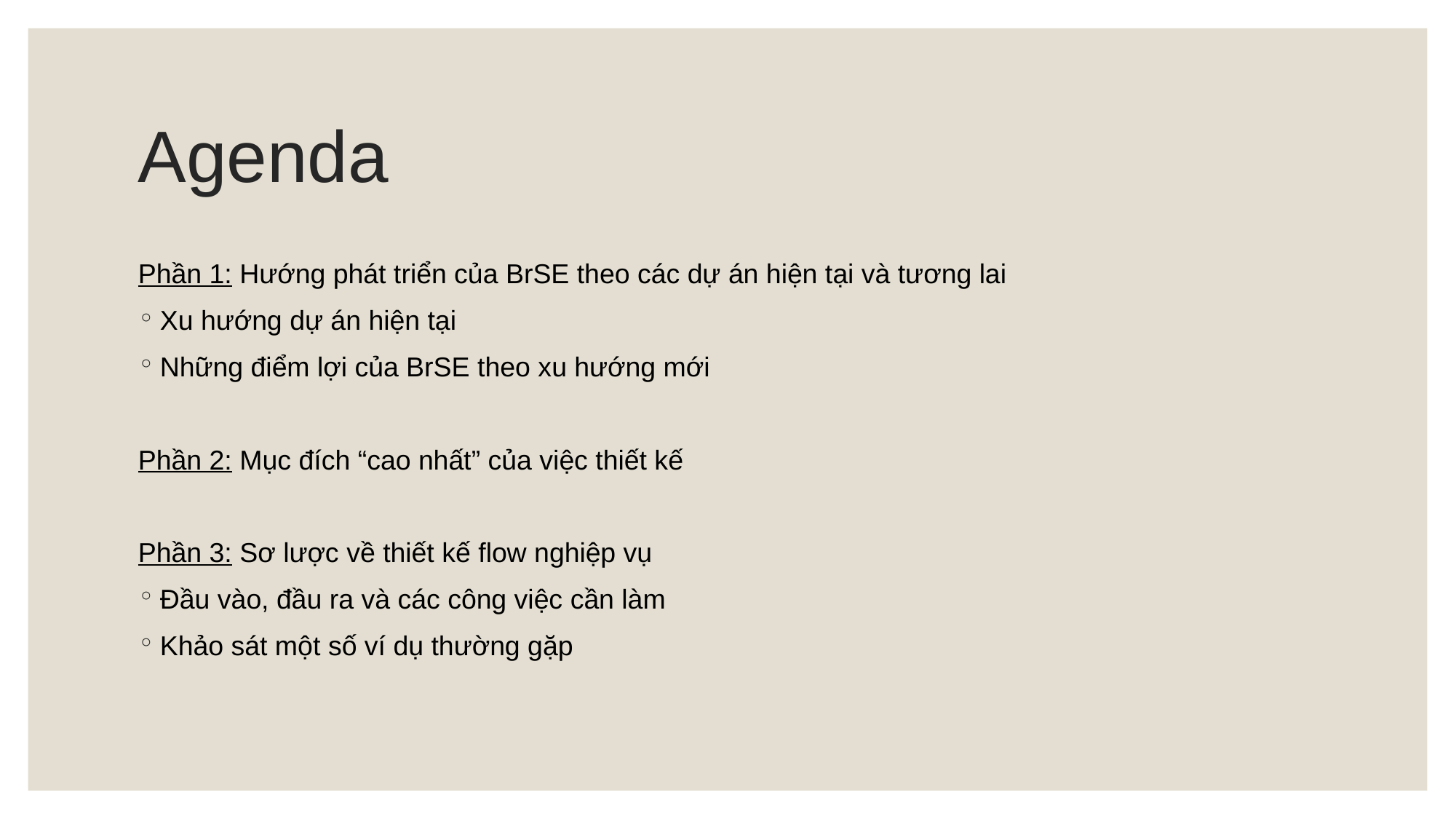

# Agenda
Phần 1: Hướng phát triển của BrSE theo các dự án hiện tại và tương lai
Xu hướng dự án hiện tại
Những điểm lợi của BrSE theo xu hướng mới

Phần 2: Mục đích “cao nhất” của việc thiết kế

Phần 3: Sơ lược về thiết kế flow nghiệp vụ
Đầu vào, đầu ra và các công việc cần làm
Khảo sát một số ví dụ thường gặp